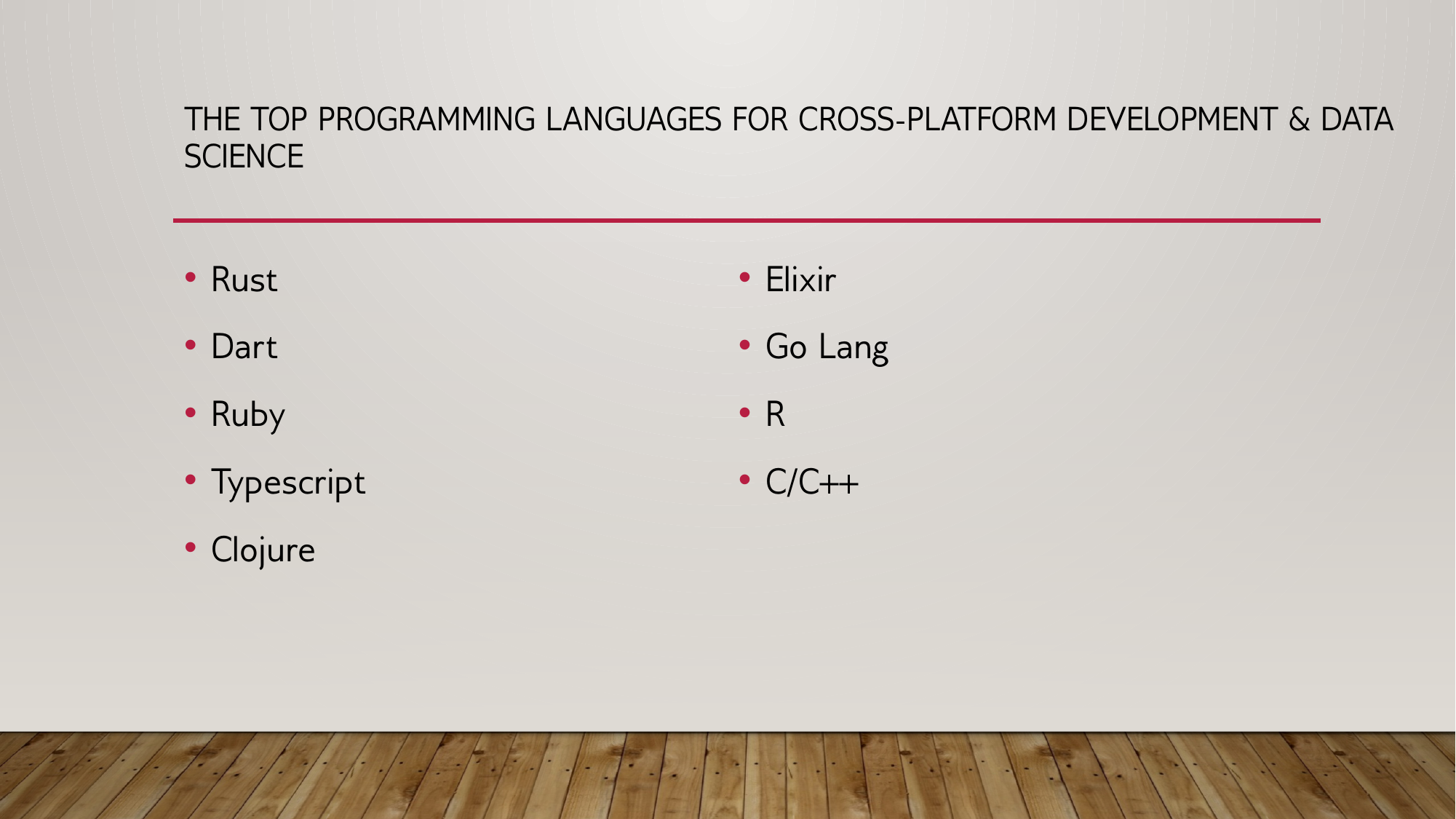

# THE TOP PROGRAMMING LANGUAGES FOR CROSS-PLATFORM DEVELOPMENT & DATA SCIENCE
Elixir
Go Lang
R
C/C++
Rust
Dart
Ruby
Typescript
Clojure